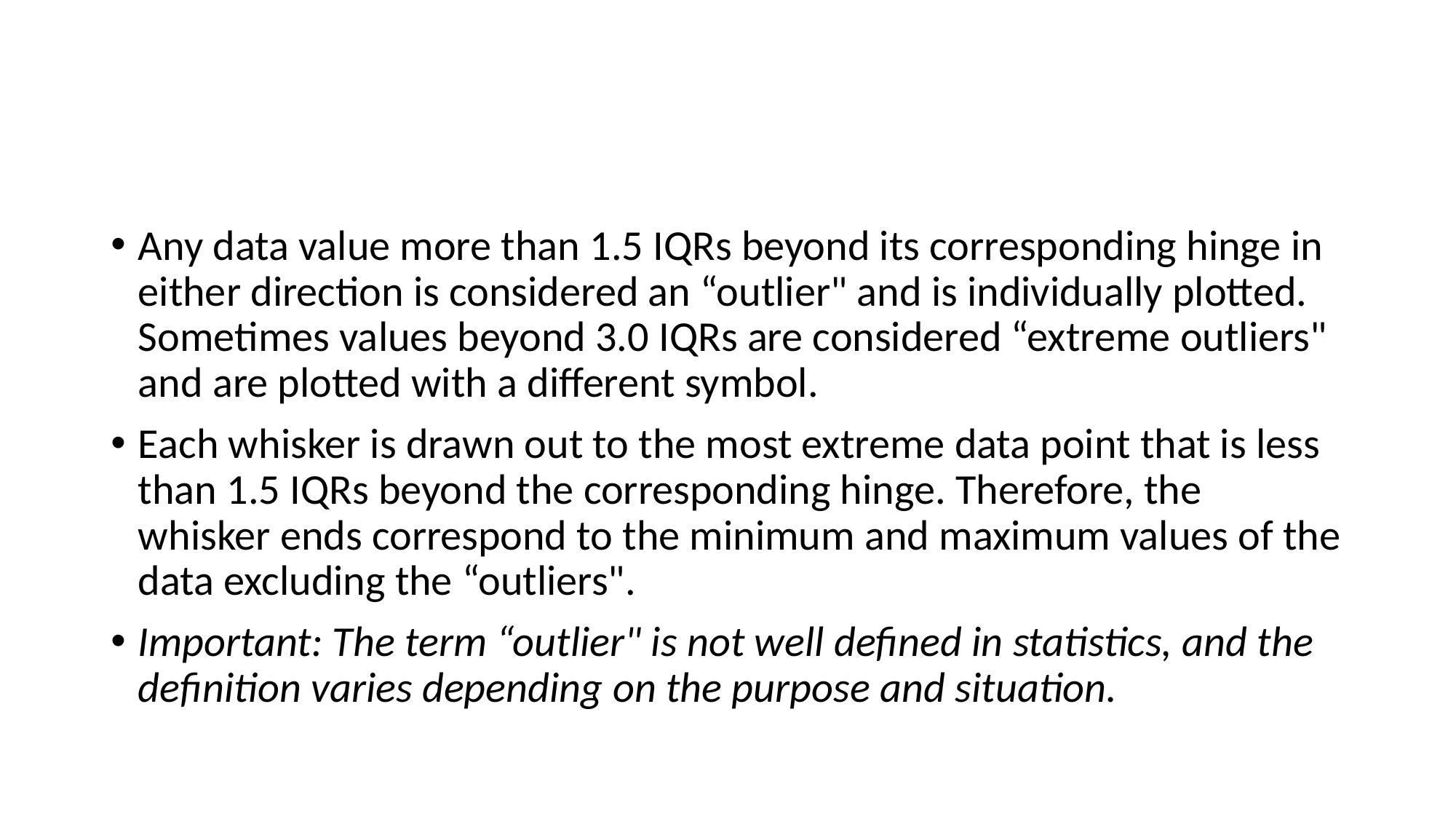

#
Any data value more than 1.5 IQRs beyond its corresponding hinge in either direction is considered an “outlier" and is individually plotted. Sometimes values beyond 3.0 IQRs are considered “extreme outliers" and are plotted with a different symbol.
Each whisker is drawn out to the most extreme data point that is less than 1.5 IQRs beyond the corresponding hinge. Therefore, the whisker ends correspond to the minimum and maximum values of the data excluding the “outliers".
Important: The term “outlier" is not well defined in statistics, and the definition varies depending on the purpose and situation.